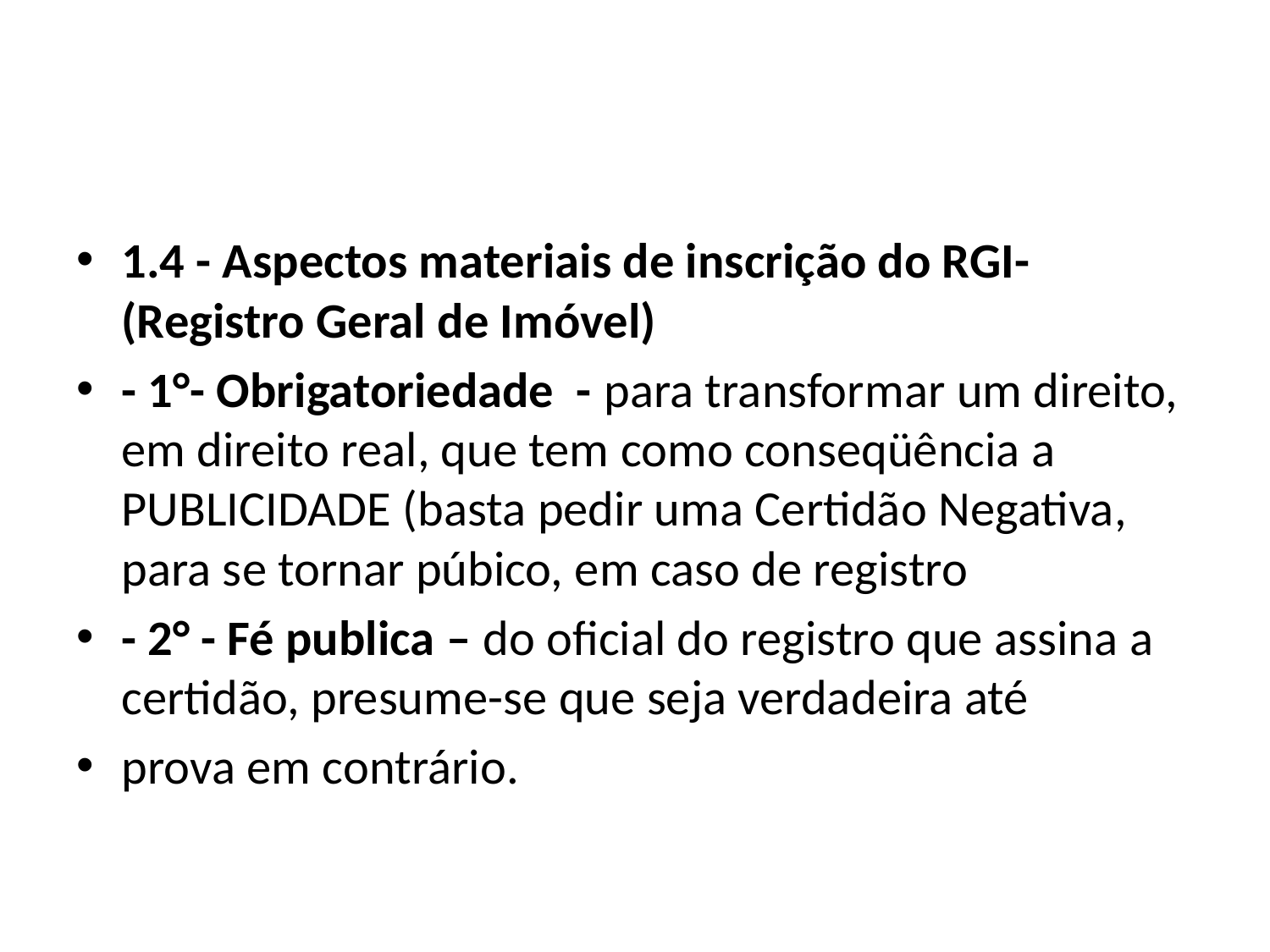

#
1.4 - Aspectos materiais de inscrição do RGI- (Registro Geral de Imóvel)
- 1°- Obrigatoriedade  - para transformar um direito, em direito real, que tem como conseqüência a PUBLICIDADE (basta pedir uma Certidão Negativa, para se tornar púbico, em caso de registro
- 2° - Fé publica – do oficial do registro que assina a certidão, presume-se que seja verdadeira até
prova em contrário.